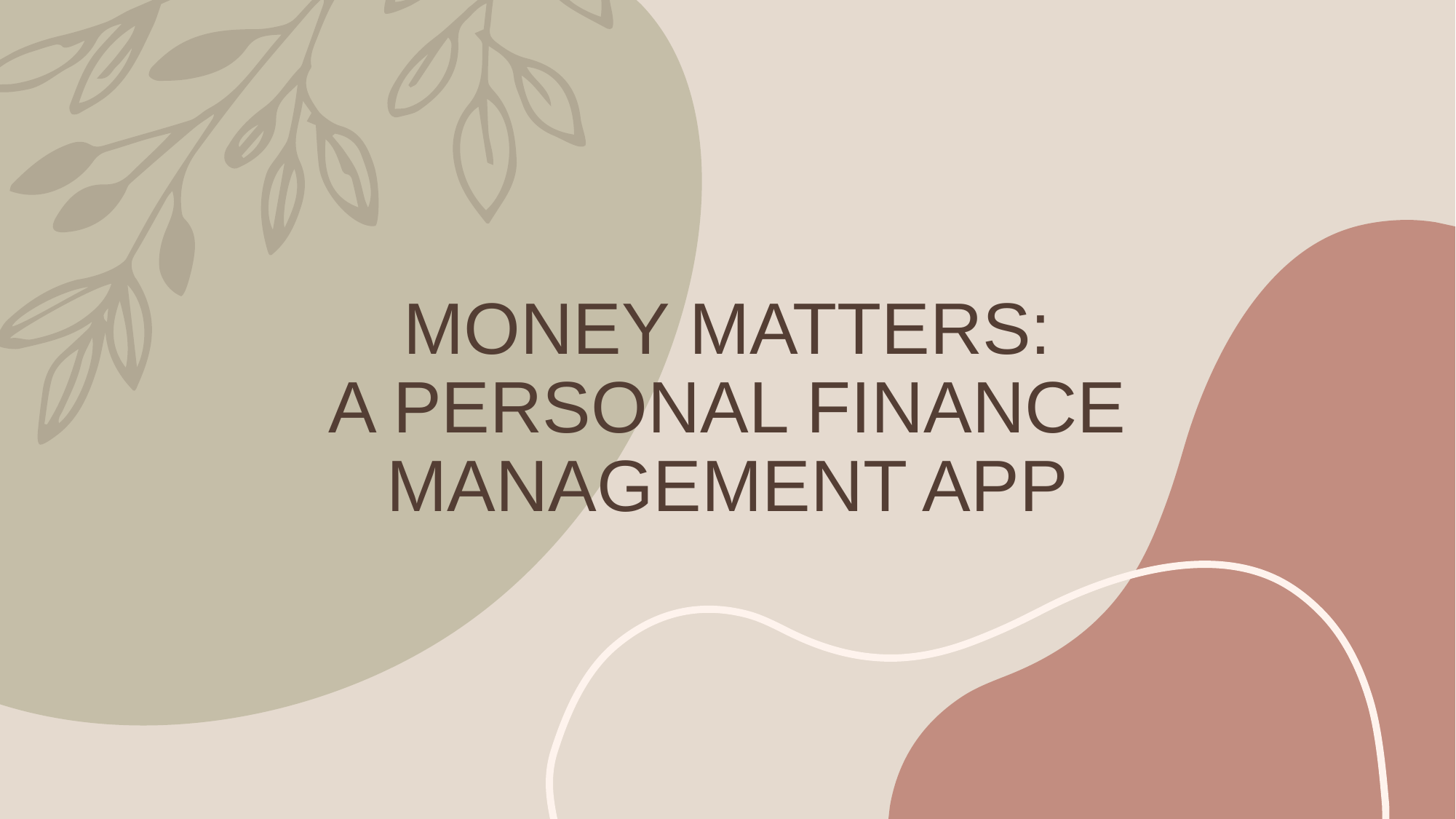

# MONEY MATTERS: A PERSONAL FINANCE MANAGEMENT APP